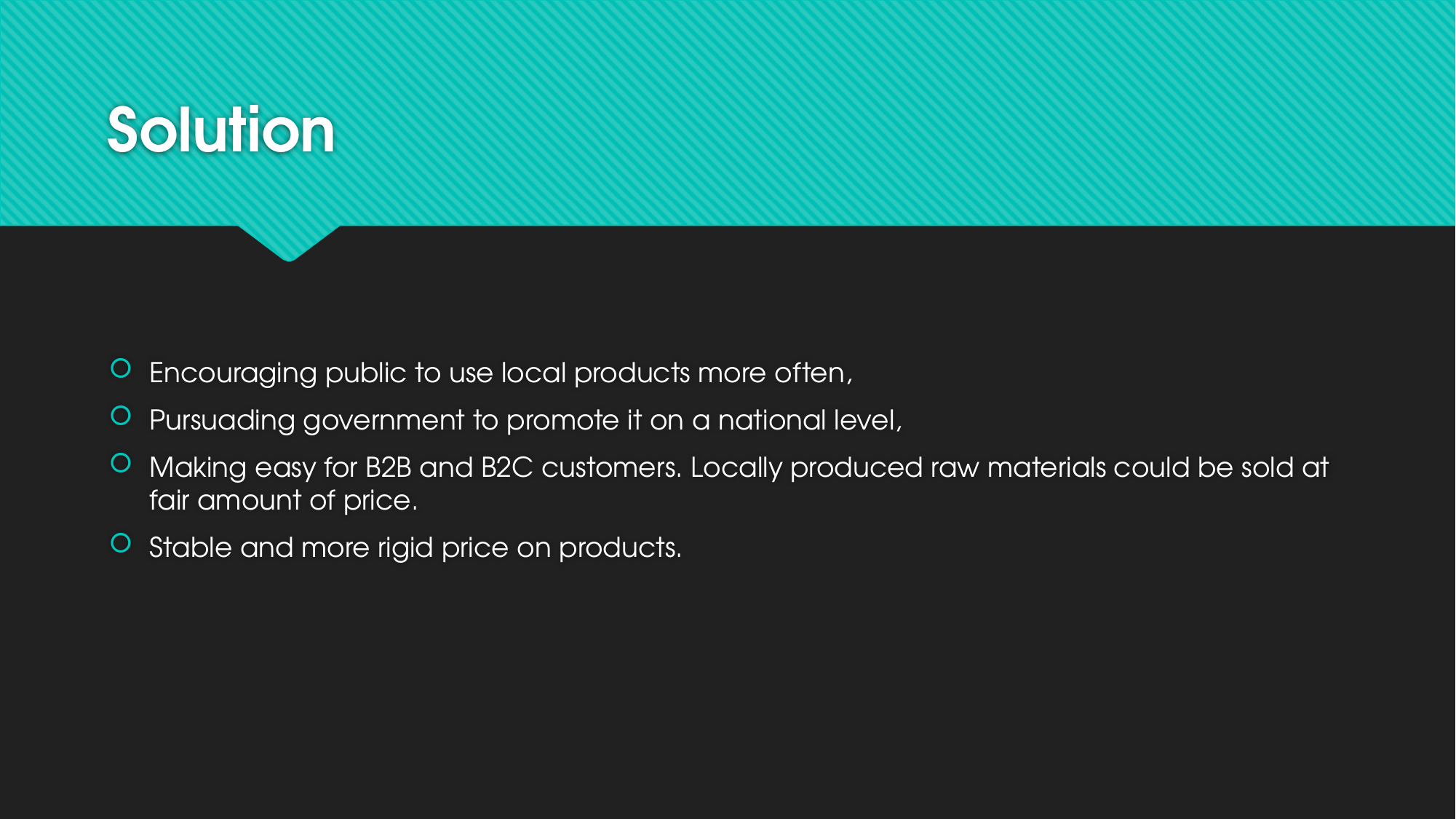

# Solution
Encouraging public to use local products more often,
Pursuading government to promote it on a national level,
Making easy for B2B and B2C customers. Locally produced raw materials could be sold at fair amount of price.
Stable and more rigid price on products.